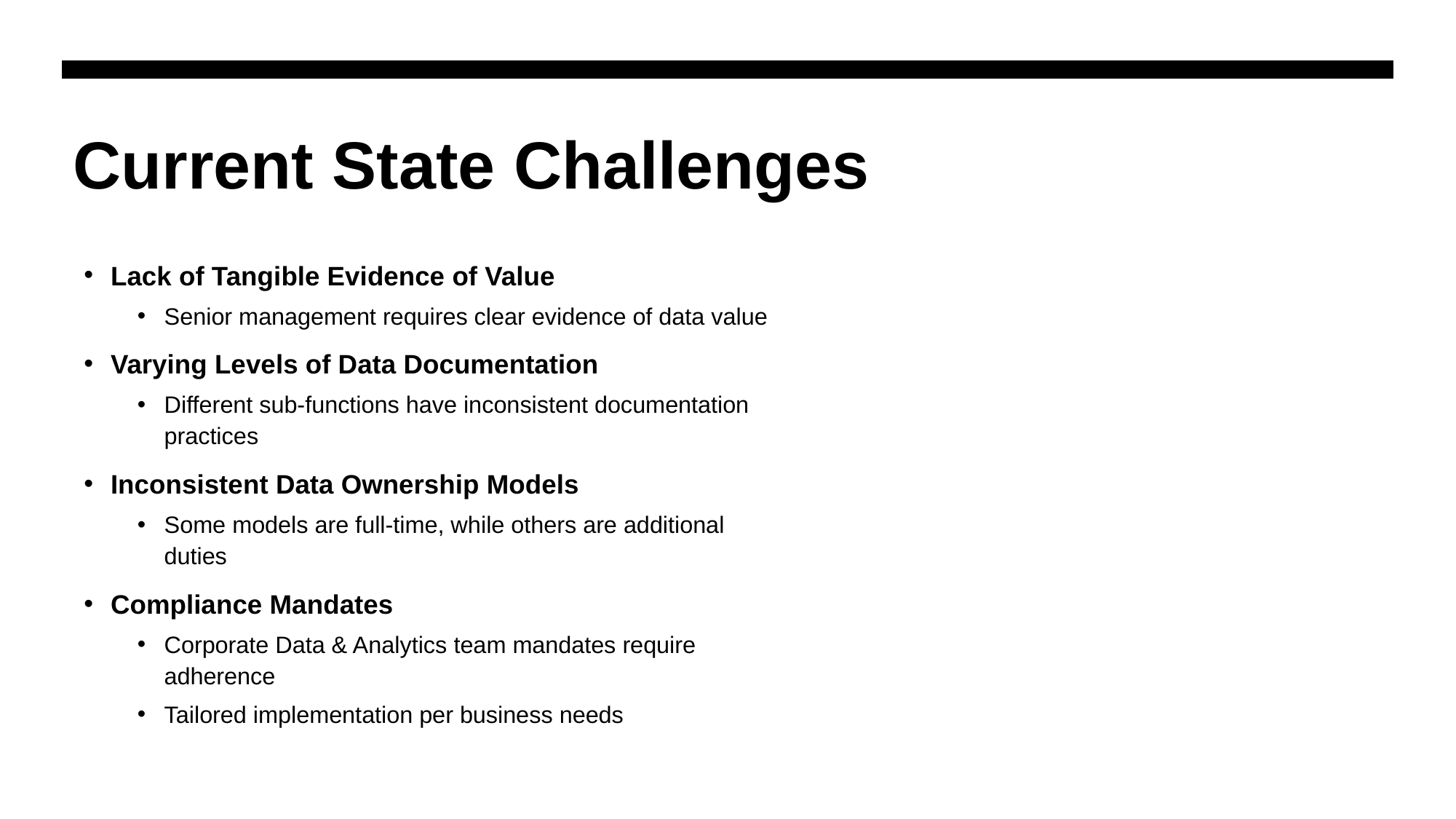

# Current State Challenges
Lack of Tangible Evidence of Value
Senior management requires clear evidence of data value
Varying Levels of Data Documentation
Different sub-functions have inconsistent documentation practices
Inconsistent Data Ownership Models
Some models are full-time, while others are additional duties
Compliance Mandates
Corporate Data & Analytics team mandates require adherence
Tailored implementation per business needs